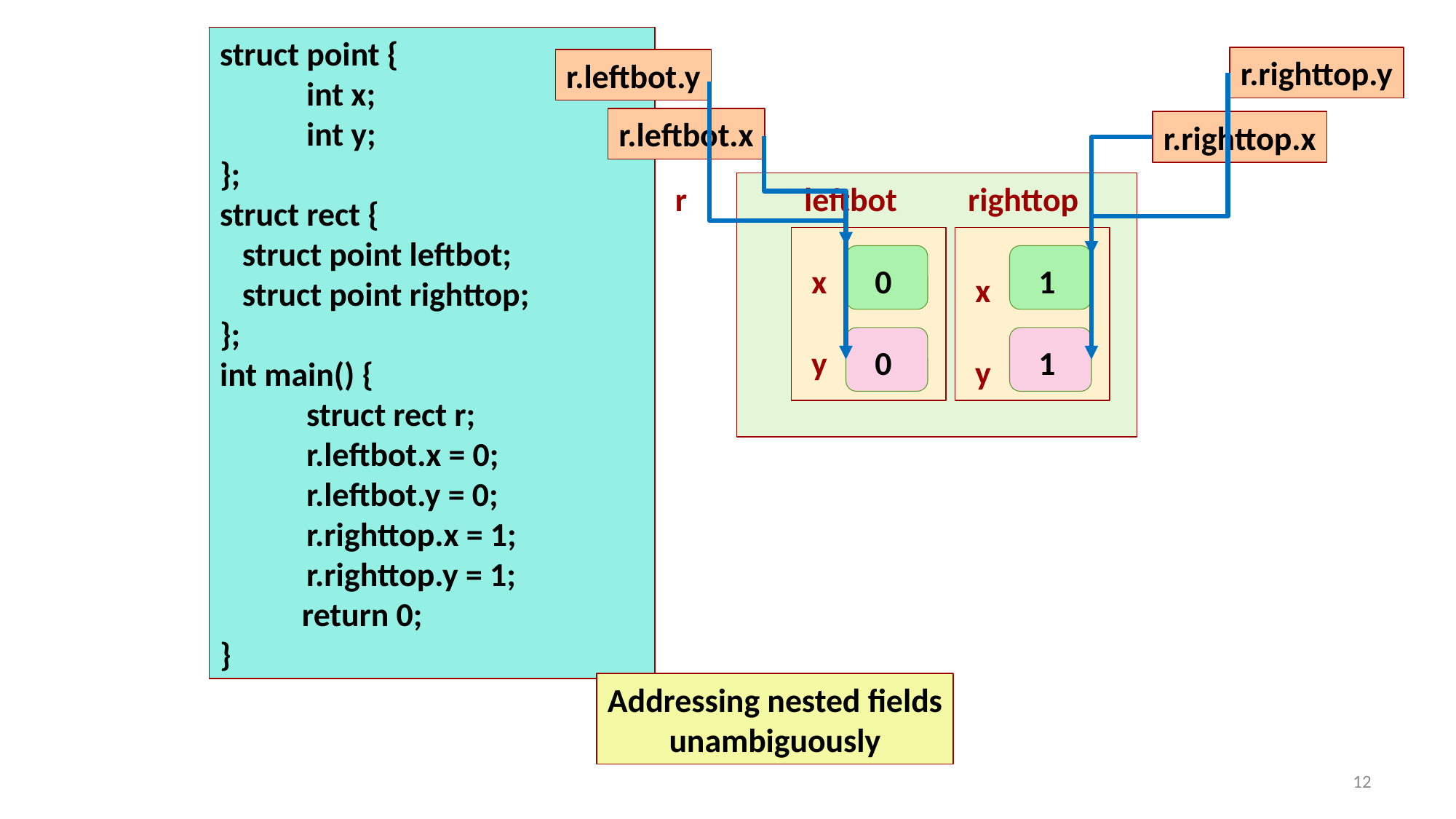

struct point {
	int x;
	int y;
};
struct rect {
   struct point leftbot;
   struct point righttop;
};
int main() {
	struct rect r;
	r.leftbot.x = 0;
   	r.leftbot.y = 0;
   	r.righttop.x = 1;
   	r.righttop.y = 1;
           return 0;
}
r.righttop.y
r.leftbot.y
r.leftbot.x
r.righttop.x
r

leftbot
righttop

x
0
1
x

y
0
1
y
Addressing nested fields
unambiguously
12